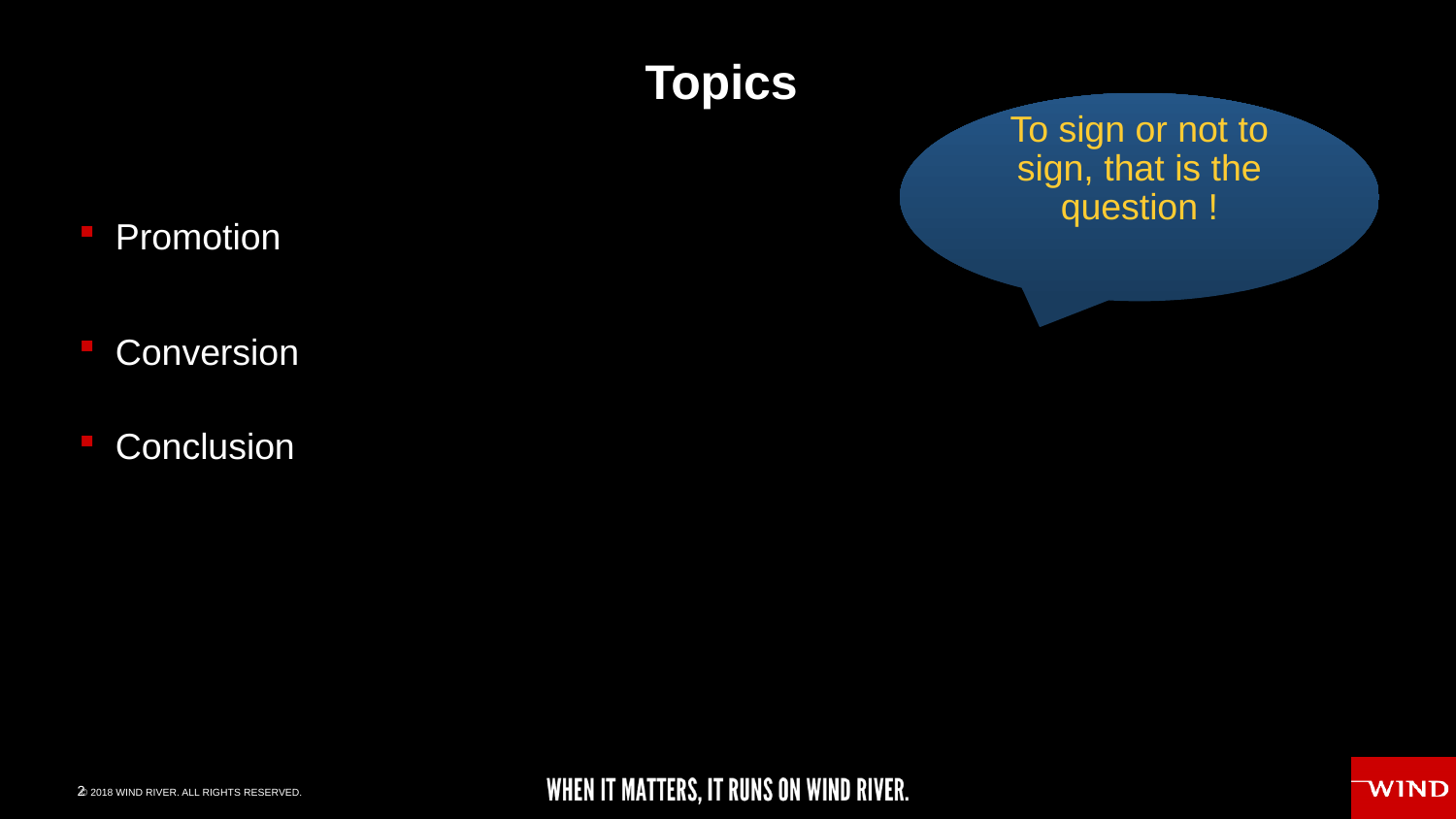

Topics
To sign or not to sign, that is the question !

Promotion

Conversion

Conclusion